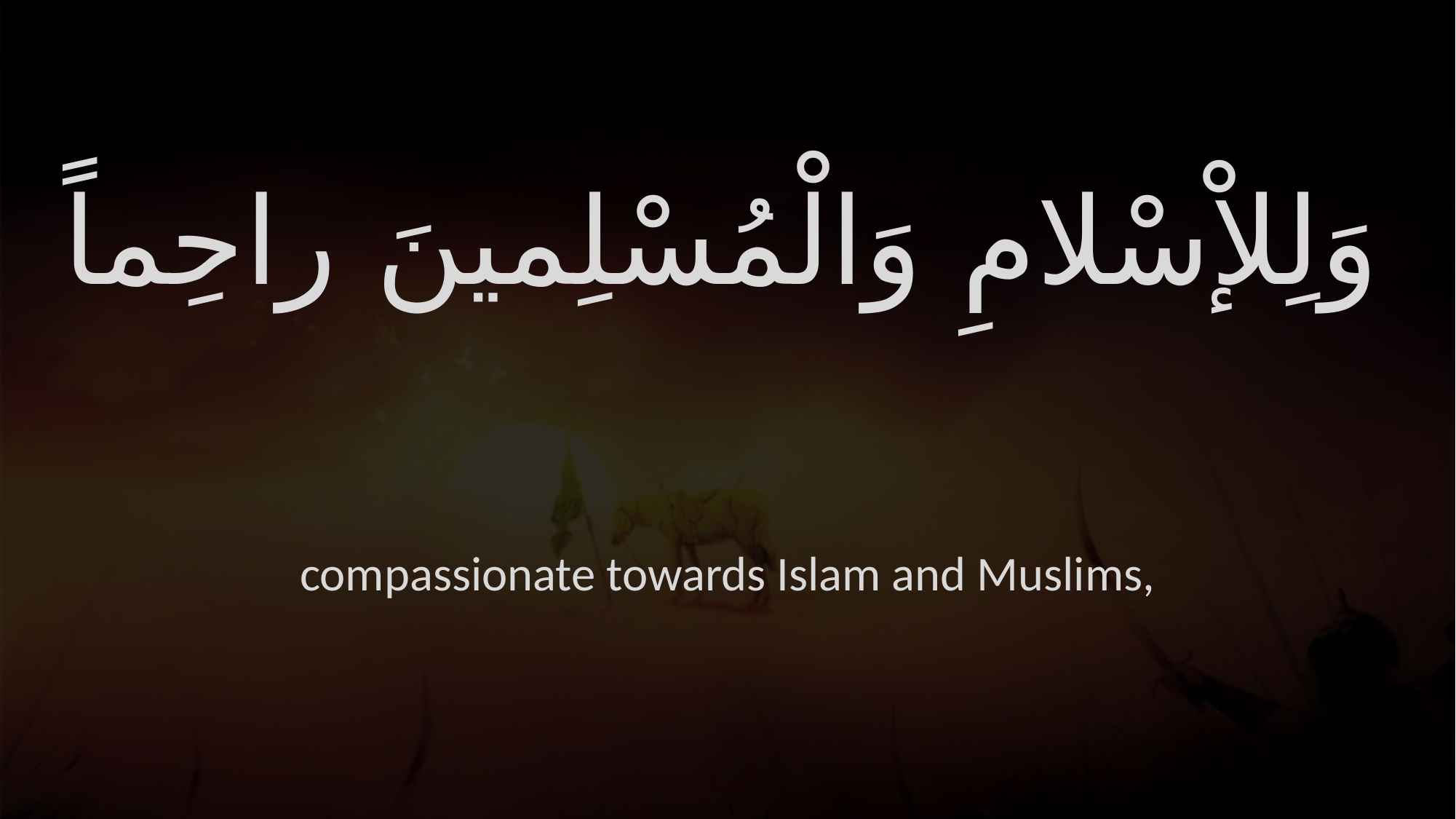

# وَلِلإْسْلامِ وَالْمُسْلِمينَ راحِماً
compassionate towards Islam and Muslims,